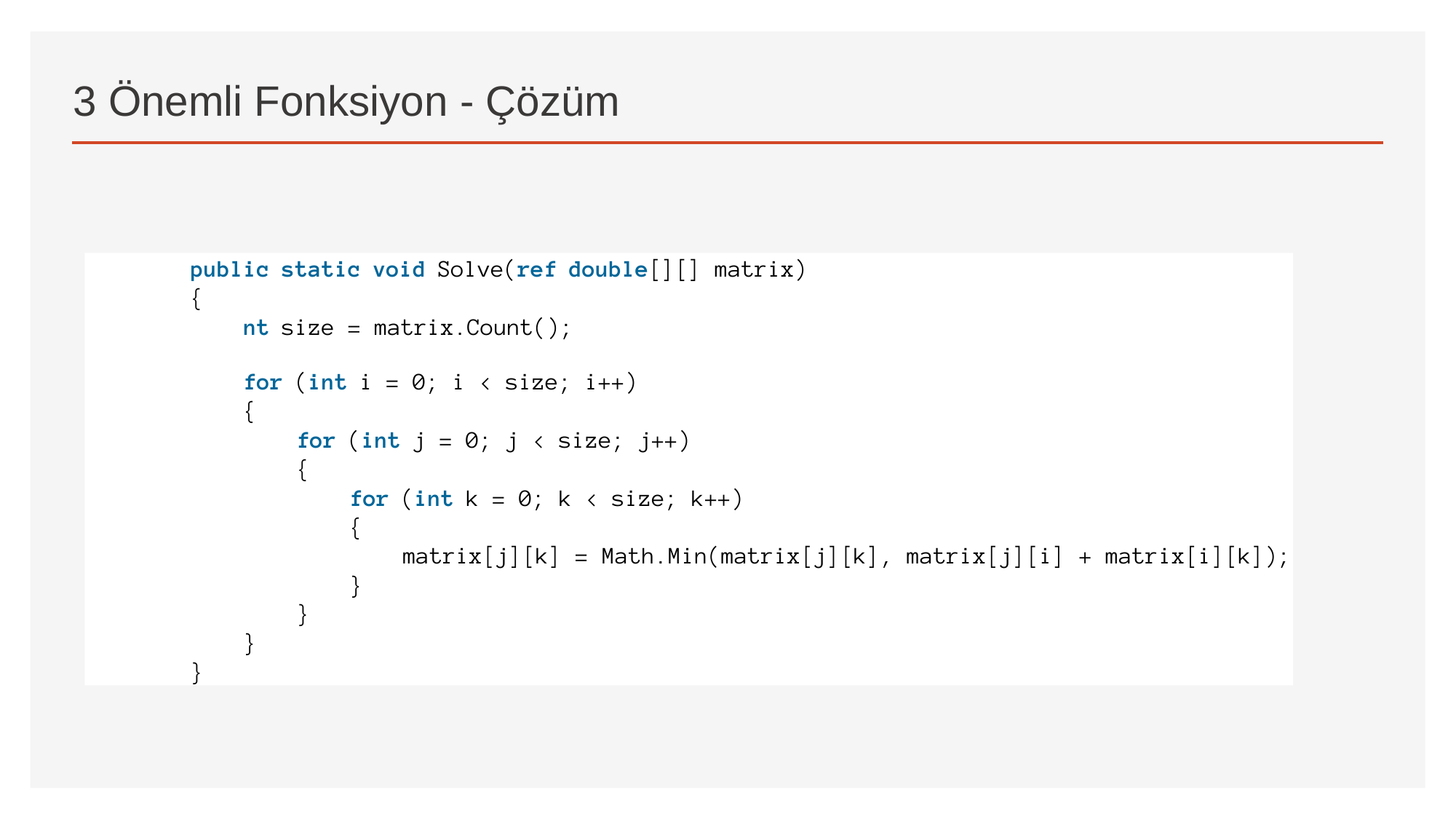

# 3 Önemli Fonksiyon - Çözüm
        public static void Solve(ref double[][] matrix)
        {
            nt size = matrix.Count();

            for (int i = 0; i < size; i++)
            {
                for (int j = 0; j < size; j++)
                {
                    for (int k = 0; k < size; k++)
                    {
                        matrix[j][k] = Math.Min(matrix[j][k], matrix[j][i] + matrix[i][k]);
                    }
                }
            }
        }